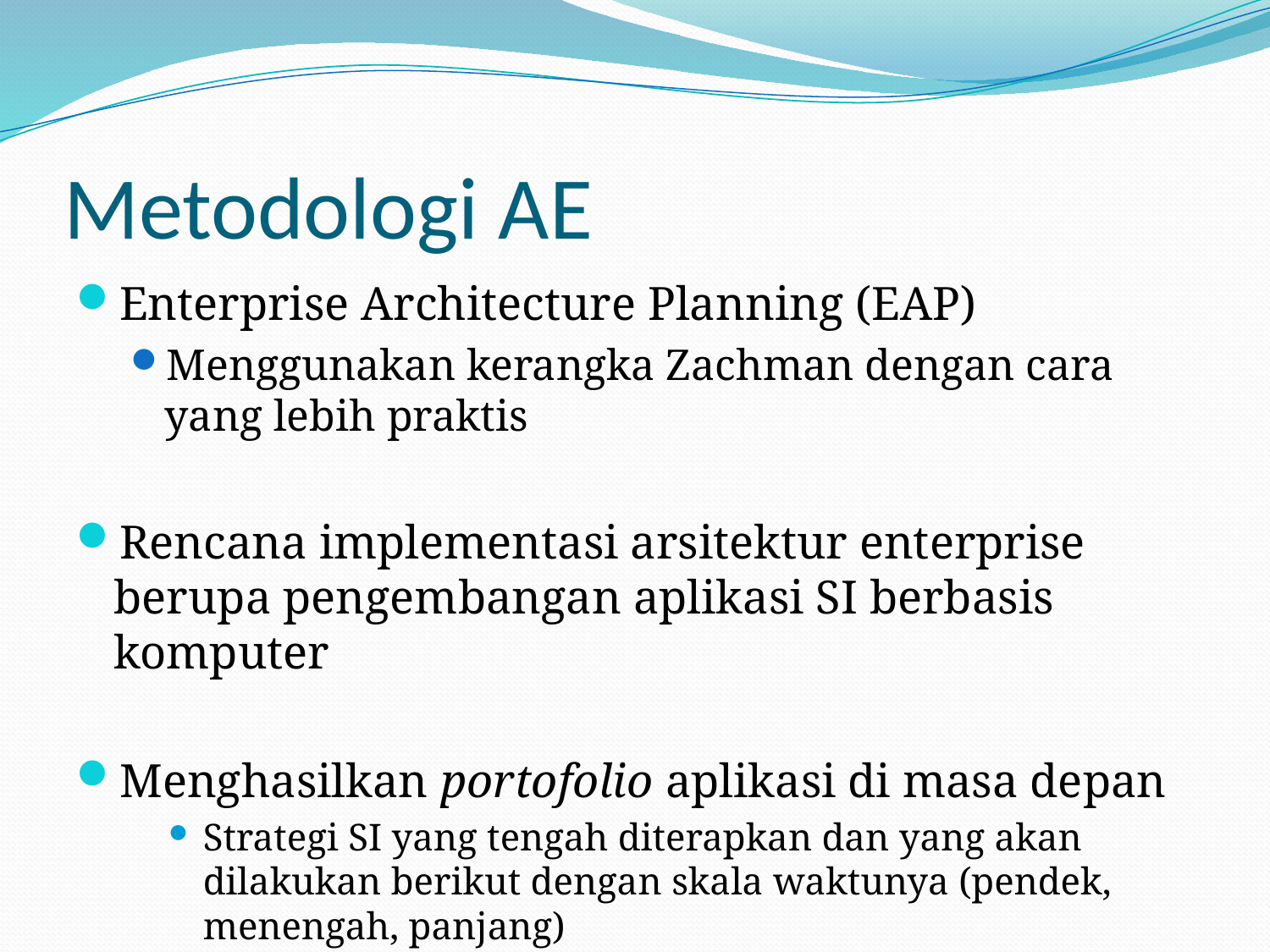

# Metodologi AE
Enterprise Architecture Planning (EAP)
Menggunakan kerangka Zachman dengan cara yang lebih praktis

Rencana implementasi arsitektur enterprise berupa pengembangan aplikasi SI berbasis komputer

Menghasilkan portofolio aplikasi di masa depan
Strategi SI yang tengah diterapkan dan yang akan dilakukan berikut dengan skala waktunya (pendek, menengah, panjang)